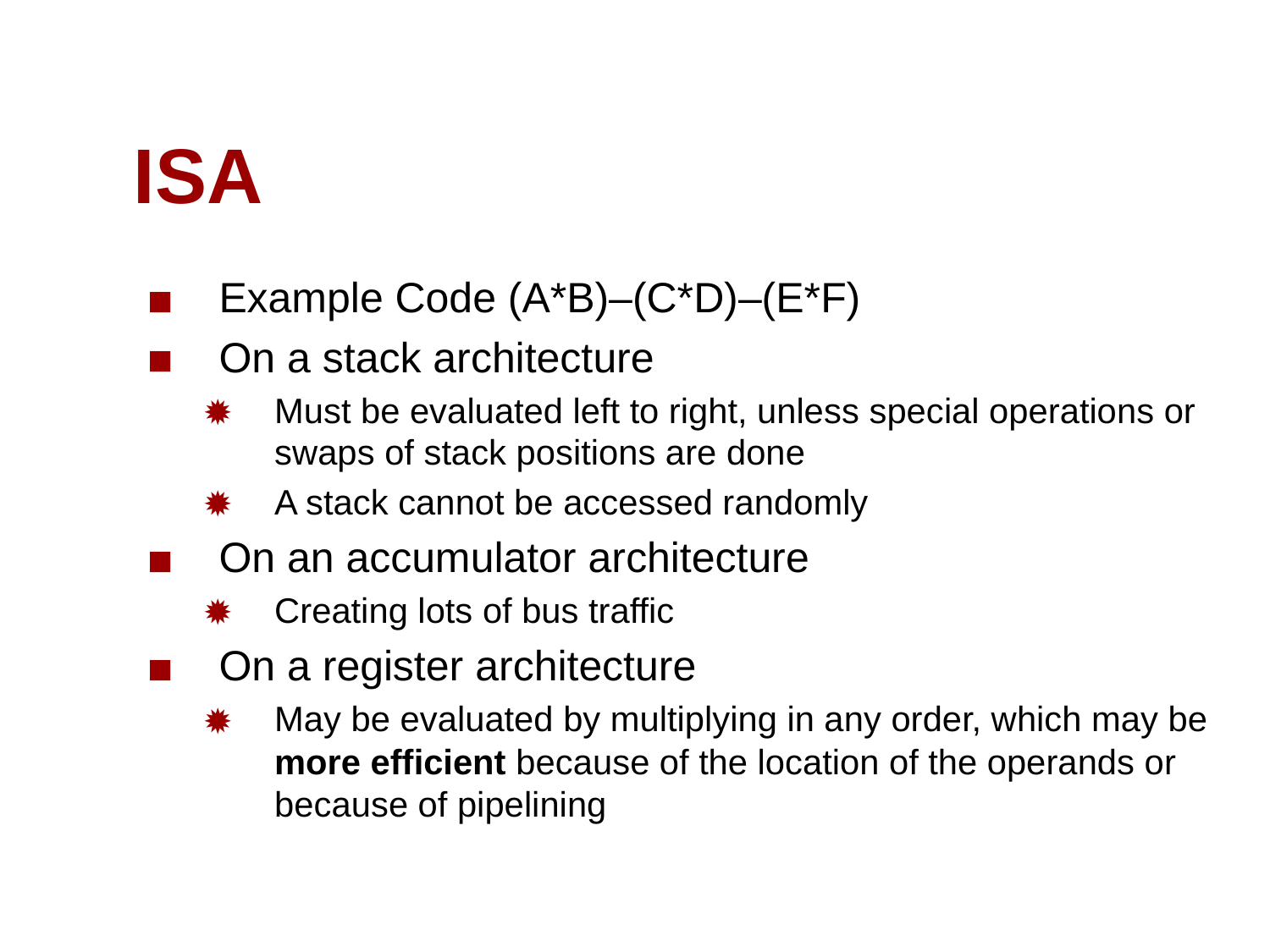

# ISA
Example Code (A*B)–(C*D)–(E*F)
On a stack architecture
Must be evaluated left to right, unless special operations or swaps of stack positions are done
A stack cannot be accessed randomly
On an accumulator architecture
Creating lots of bus traffic
On a register architecture
May be evaluated by multiplying in any order, which may be more efficient because of the location of the operands or because of pipelining